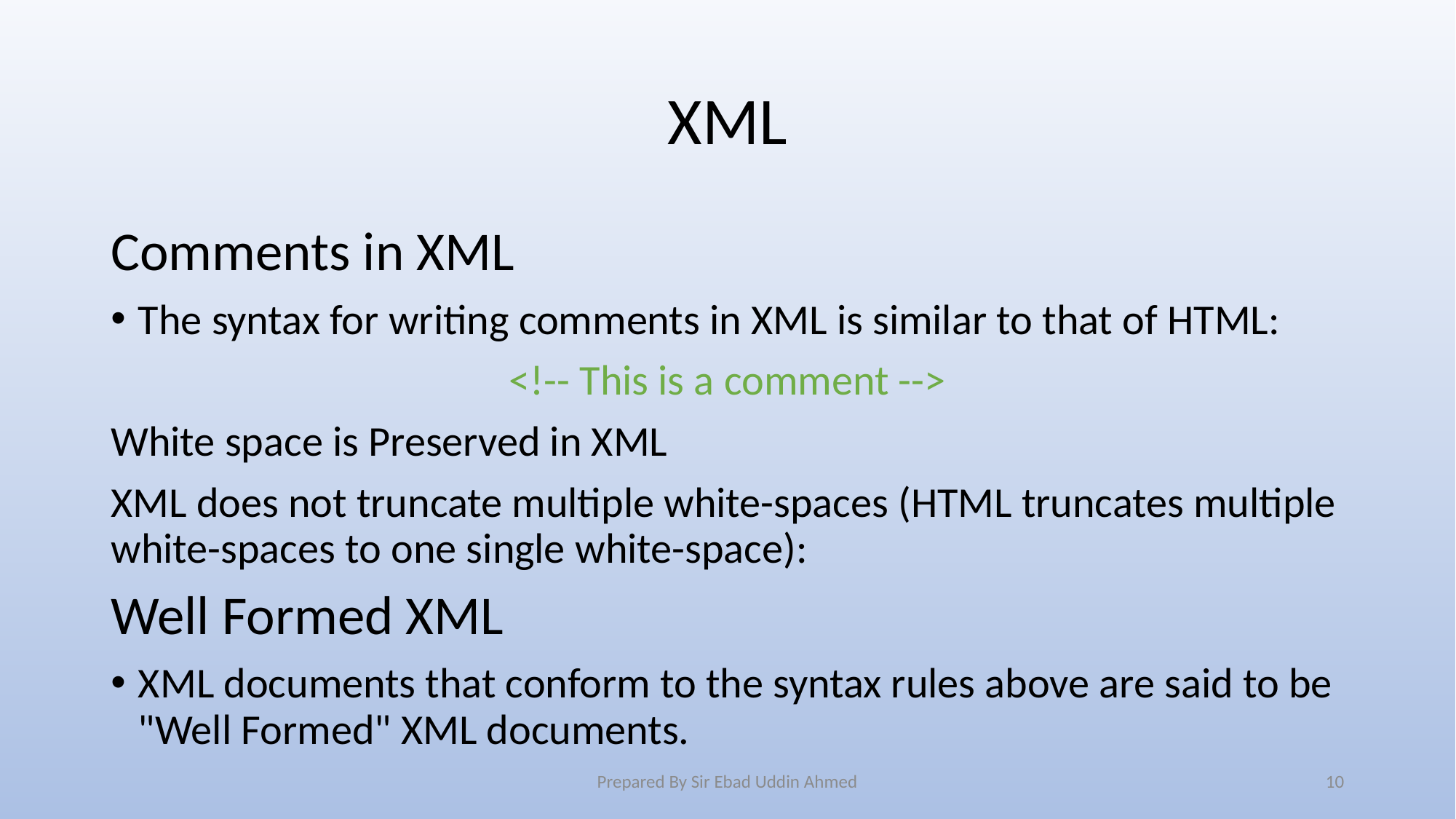

# XML
Comments in XML
The syntax for writing comments in XML is similar to that of HTML:
<!-- This is a comment -->
White space is Preserved in XML
XML does not truncate multiple white-spaces (HTML truncates multiple white-spaces to one single white-space):
Well Formed XML
XML documents that conform to the syntax rules above are said to be "Well Formed" XML documents.

Prepared By Sir Ebad Uddin Ahmed
10